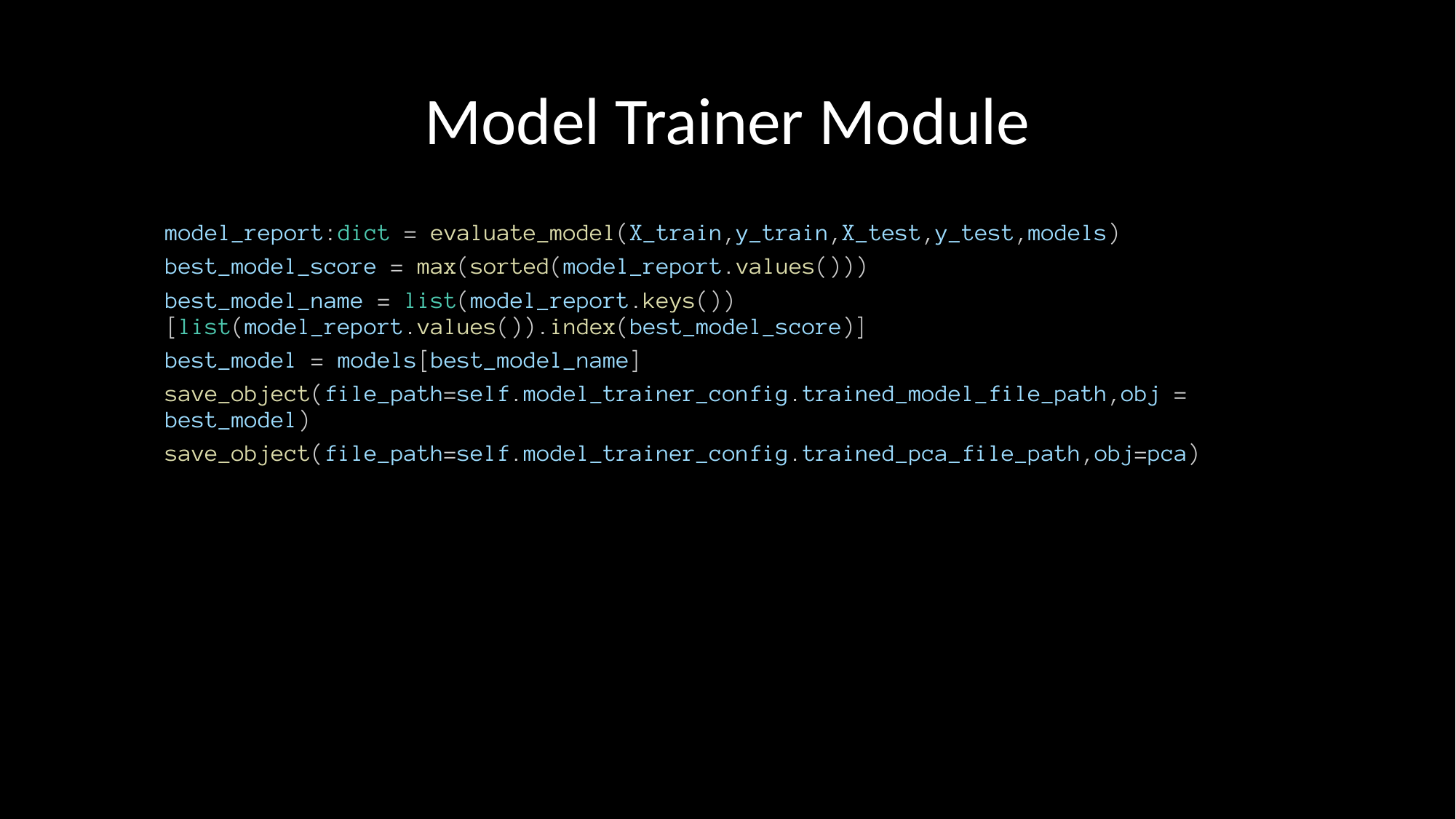

# Model Trainer Module
model_report:dict = evaluate_model(X_train,y_train,X_test,y_test,models)
best_model_score = max(sorted(model_report.values()))
best_model_name = list(model_report.keys())[list(model_report.values()).index(best_model_score)]
best_model = models[best_model_name]
save_object(file_path=self.model_trainer_config.trained_model_file_path,obj = best_model)
save_object(file_path=self.model_trainer_config.trained_pca_file_path,obj=pca)